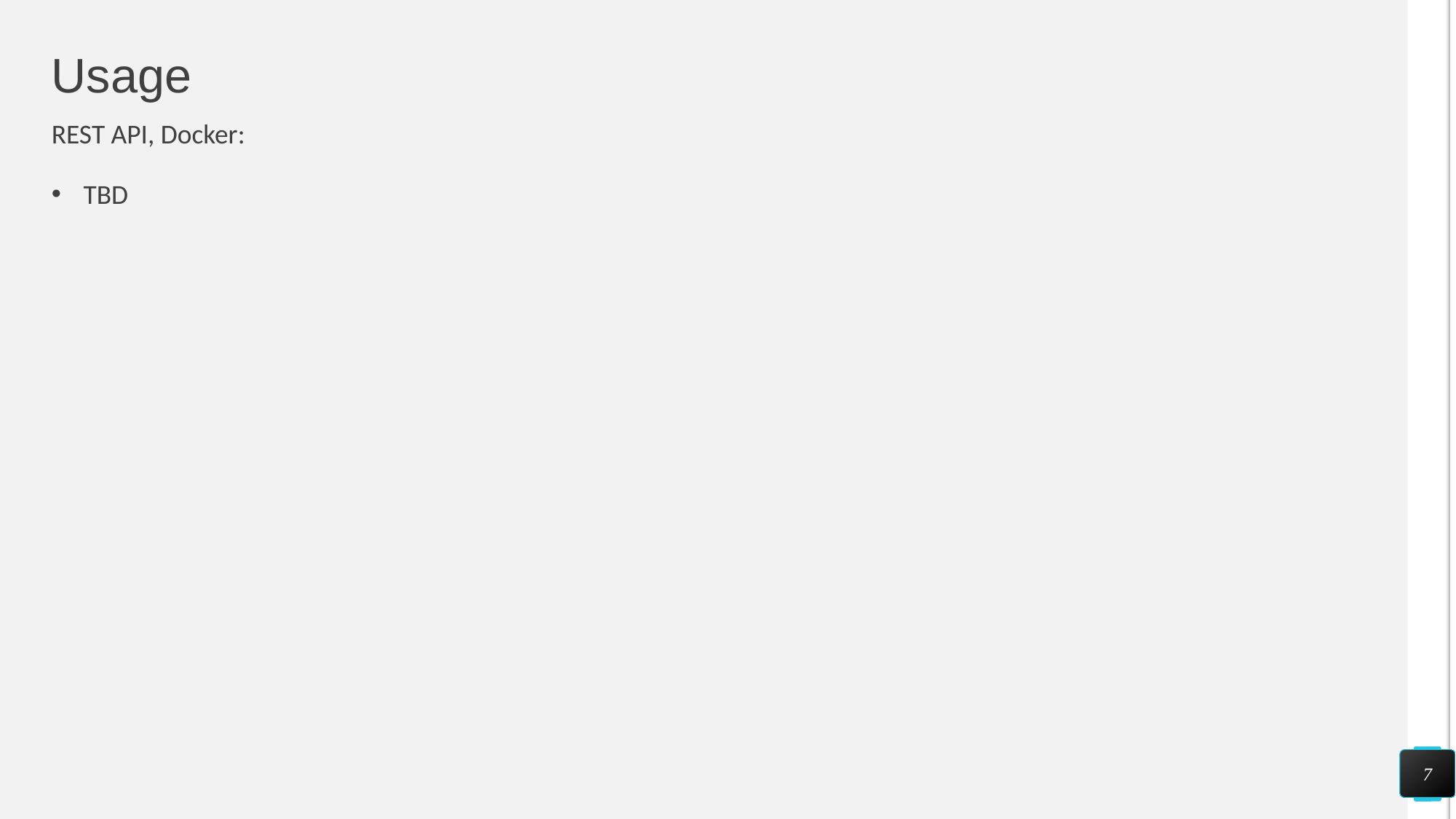

# Usage
REST API, Docker:
TBD
7